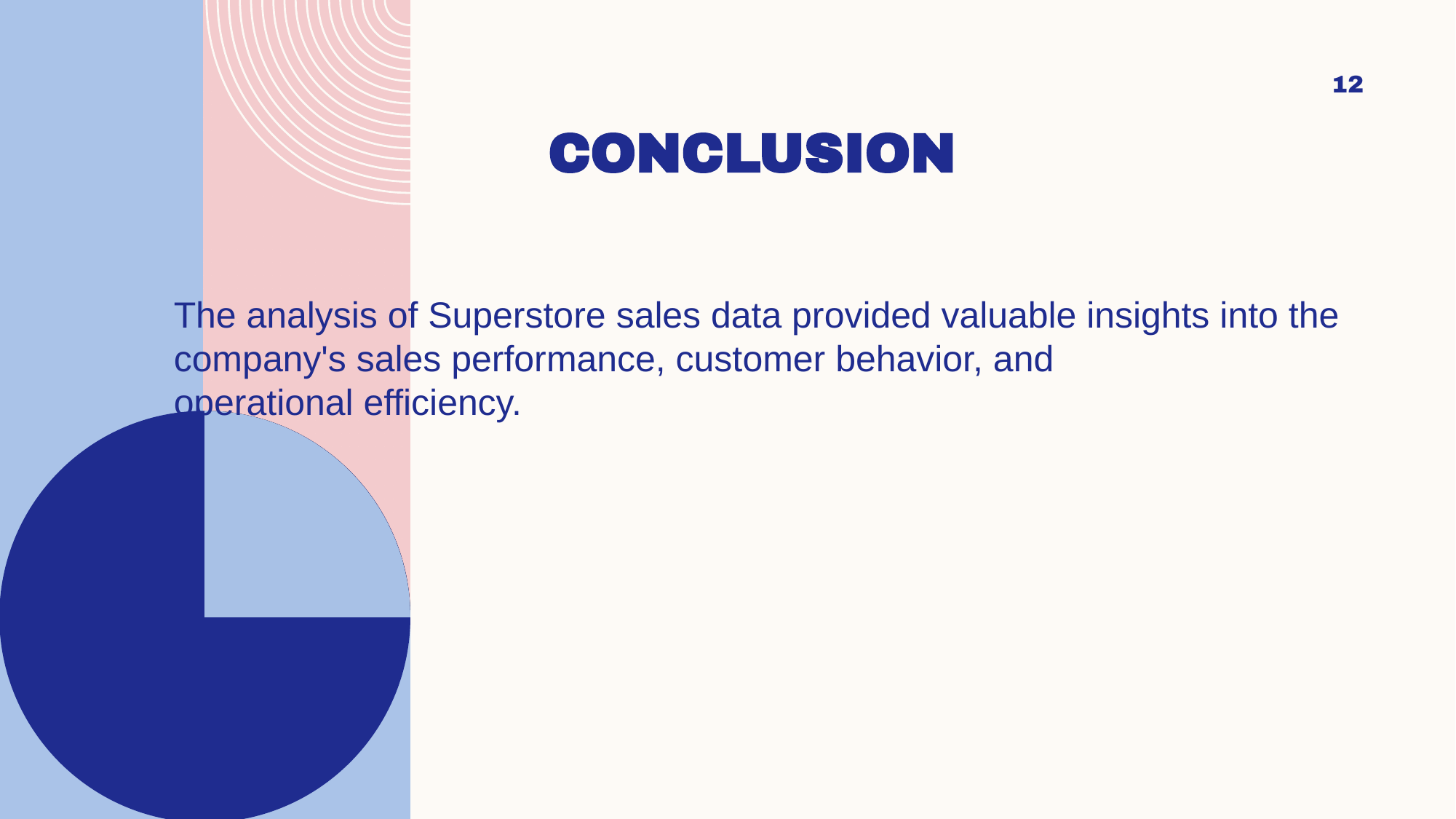

12
# CONCLUSION

The analysis of Superstore sales data provided valuable insights into the company's sales performance, customer behavior, and operational efficiency.